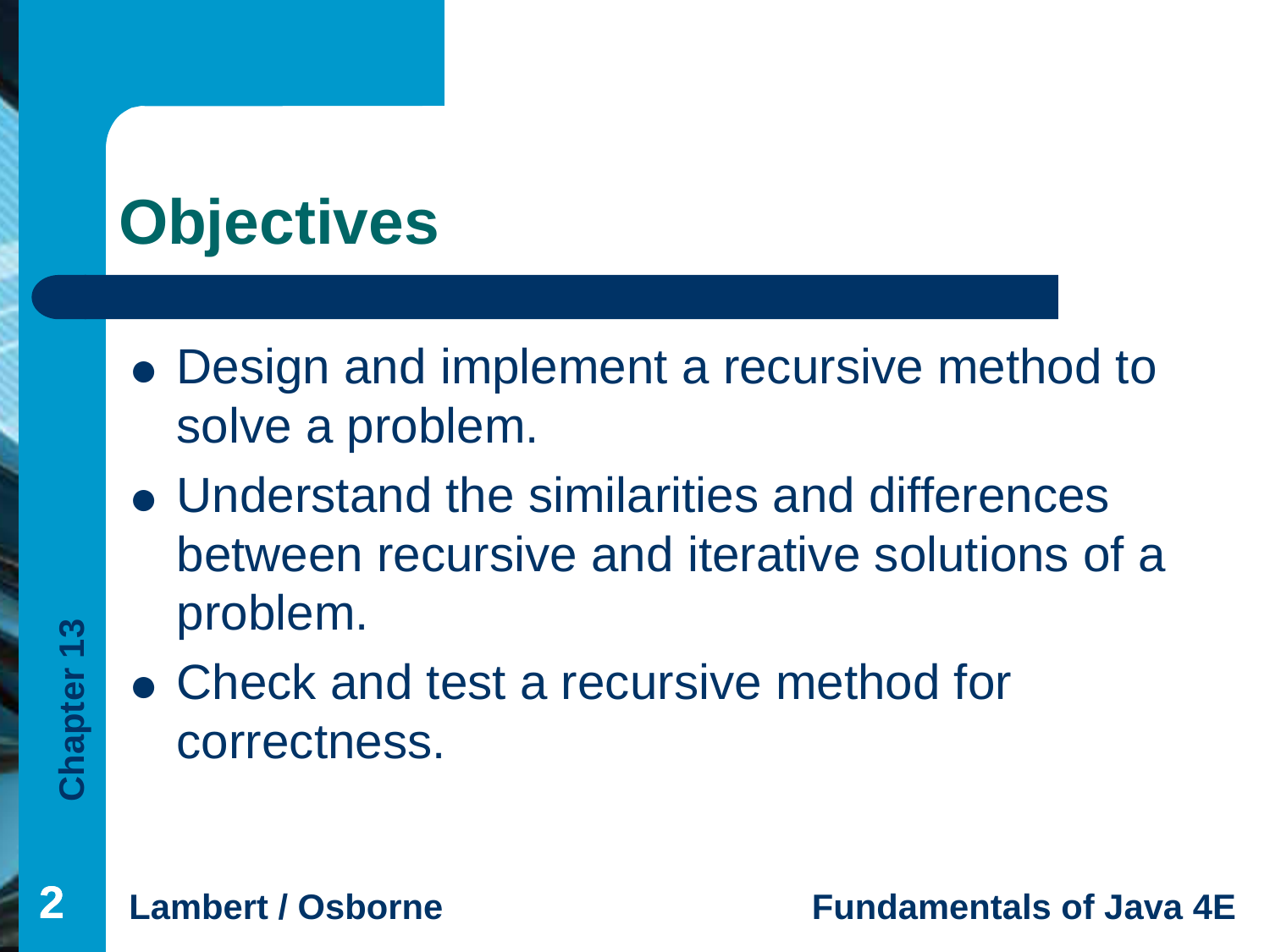

# Objectives
Design and implement a recursive method to solve a problem.
Understand the similarities and differences between recursive and iterative solutions of a problem.
Check and test a recursive method for correctness.
2
2
2